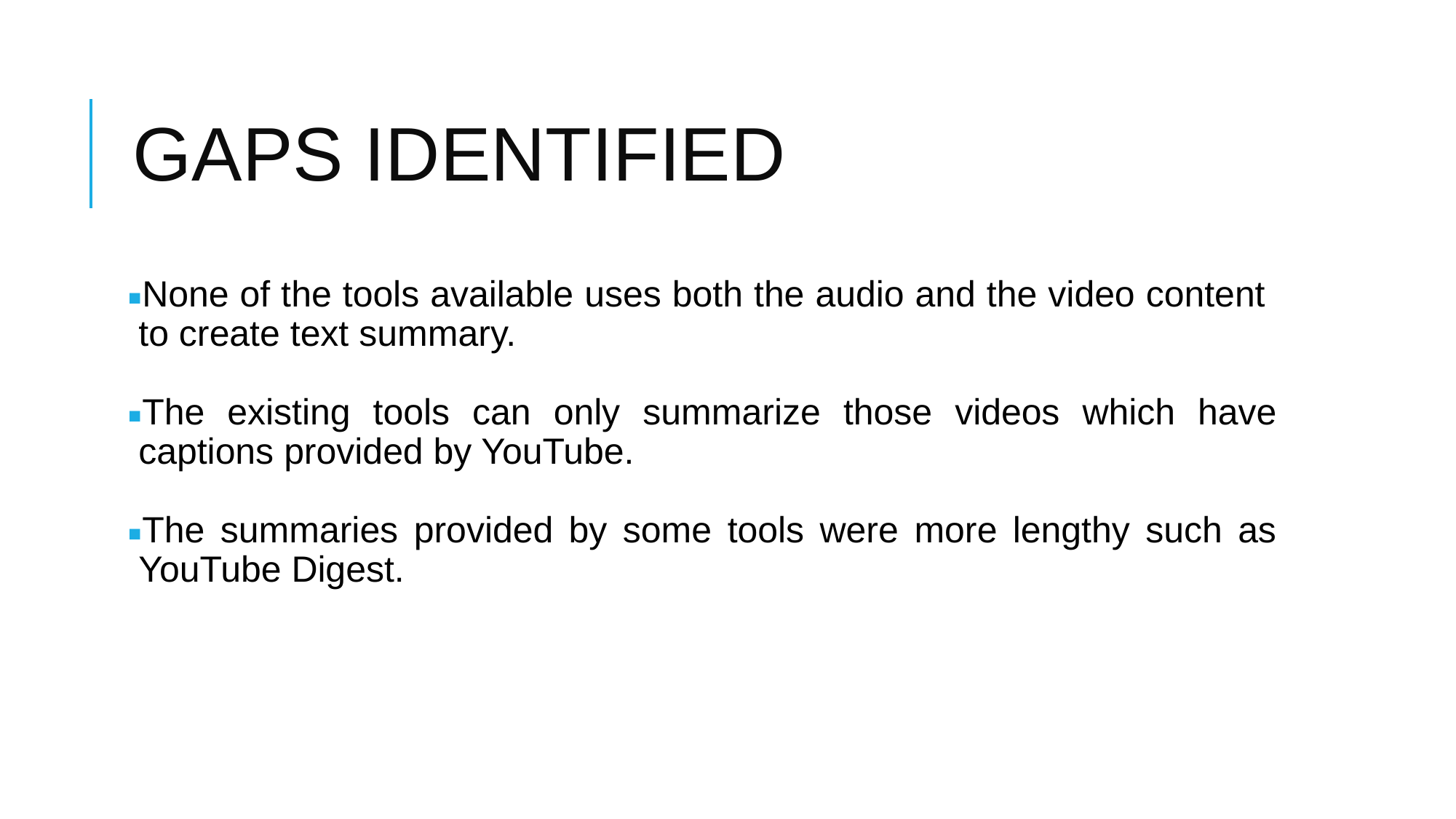

# GAPS IDENTIFIED

None of the tools available uses both the audio and the video content  to create text summary.

The existing tools can only summarize those videos which have captions provided by YouTube.

The summaries provided by some tools were more lengthy such as YouTube Digest.